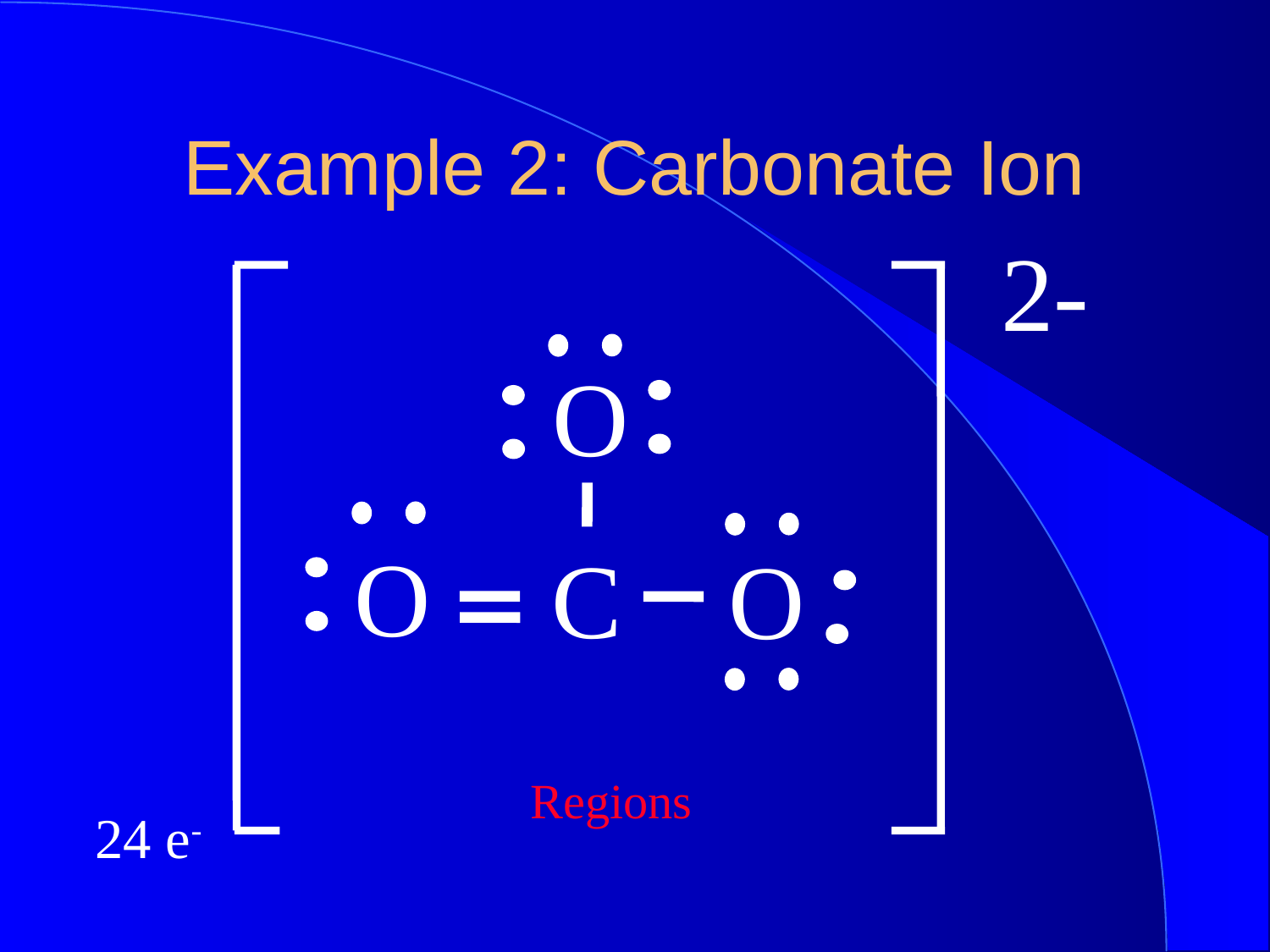

Example 2: Carbonate Ion
2-

O

O
C
O

Regions
24 e-